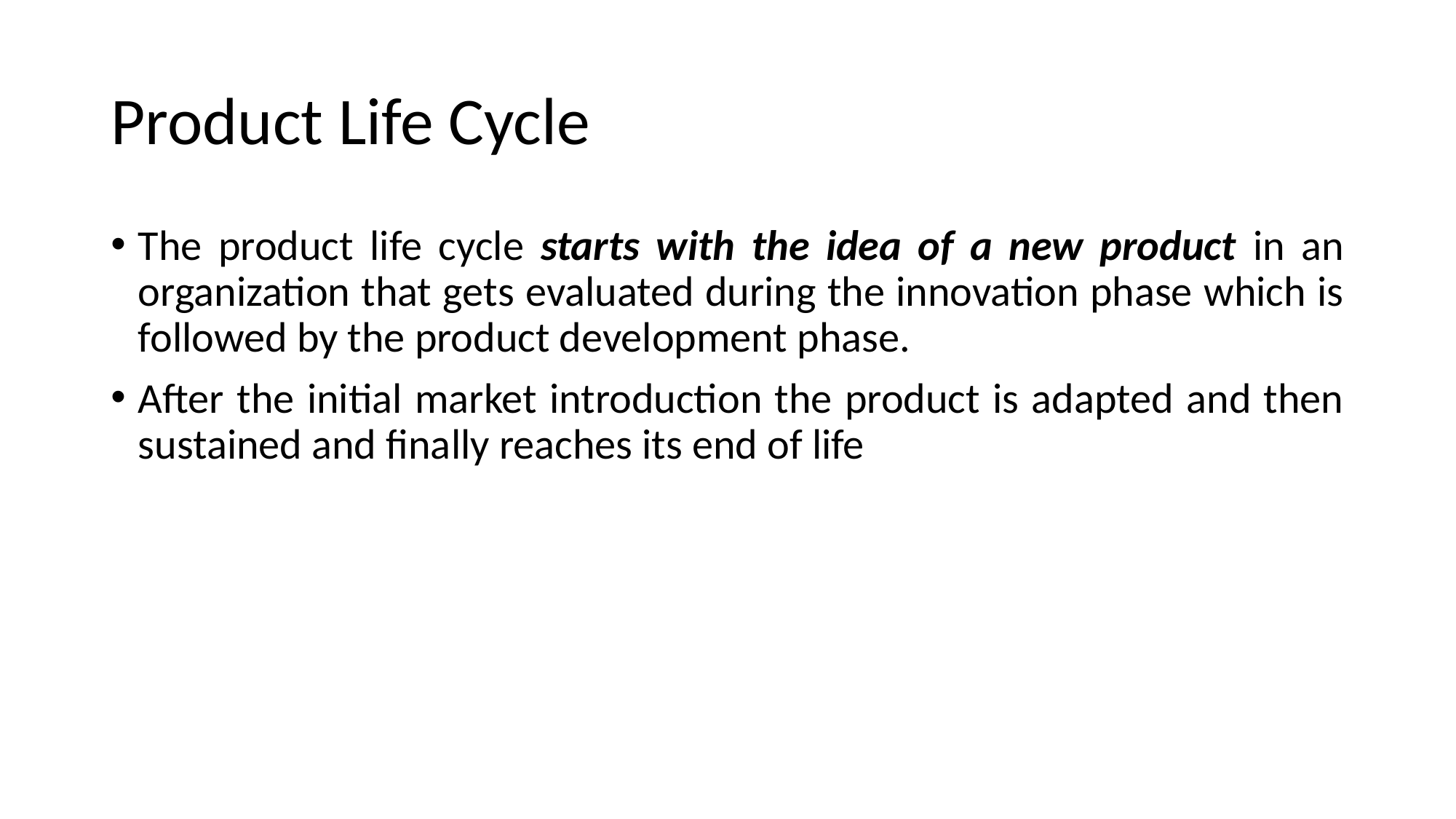

# Product Life Cycle
The product life cycle starts with the idea of a new product in an organization that gets evaluated during the innovation phase which is followed by the product development phase.
After the initial market introduction the product is adapted and then sustained and finally reaches its end of life